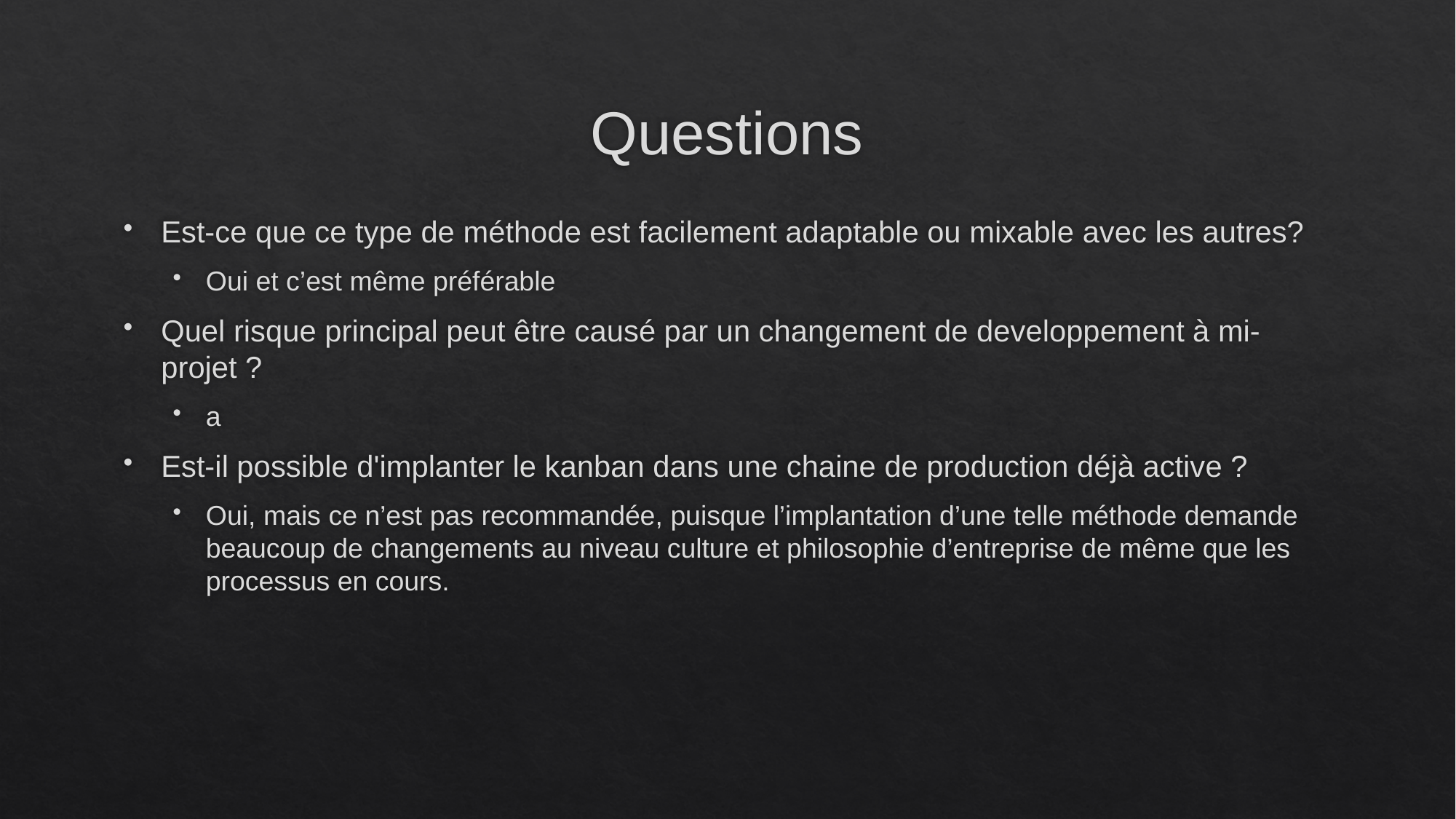

# Questions
Est-ce que ce type de méthode est facilement adaptable ou mixable avec les autres?
Oui et c’est même préférable
Quel risque principal peut être causé par un changement de developpement à mi-projet ?
a
Est-il possible d'implanter le kanban dans une chaine de production déjà active ?
Oui, mais ce n’est pas recommandée, puisque l’implantation d’une telle méthode demande beaucoup de changements au niveau culture et philosophie d’entreprise de même que les processus en cours.